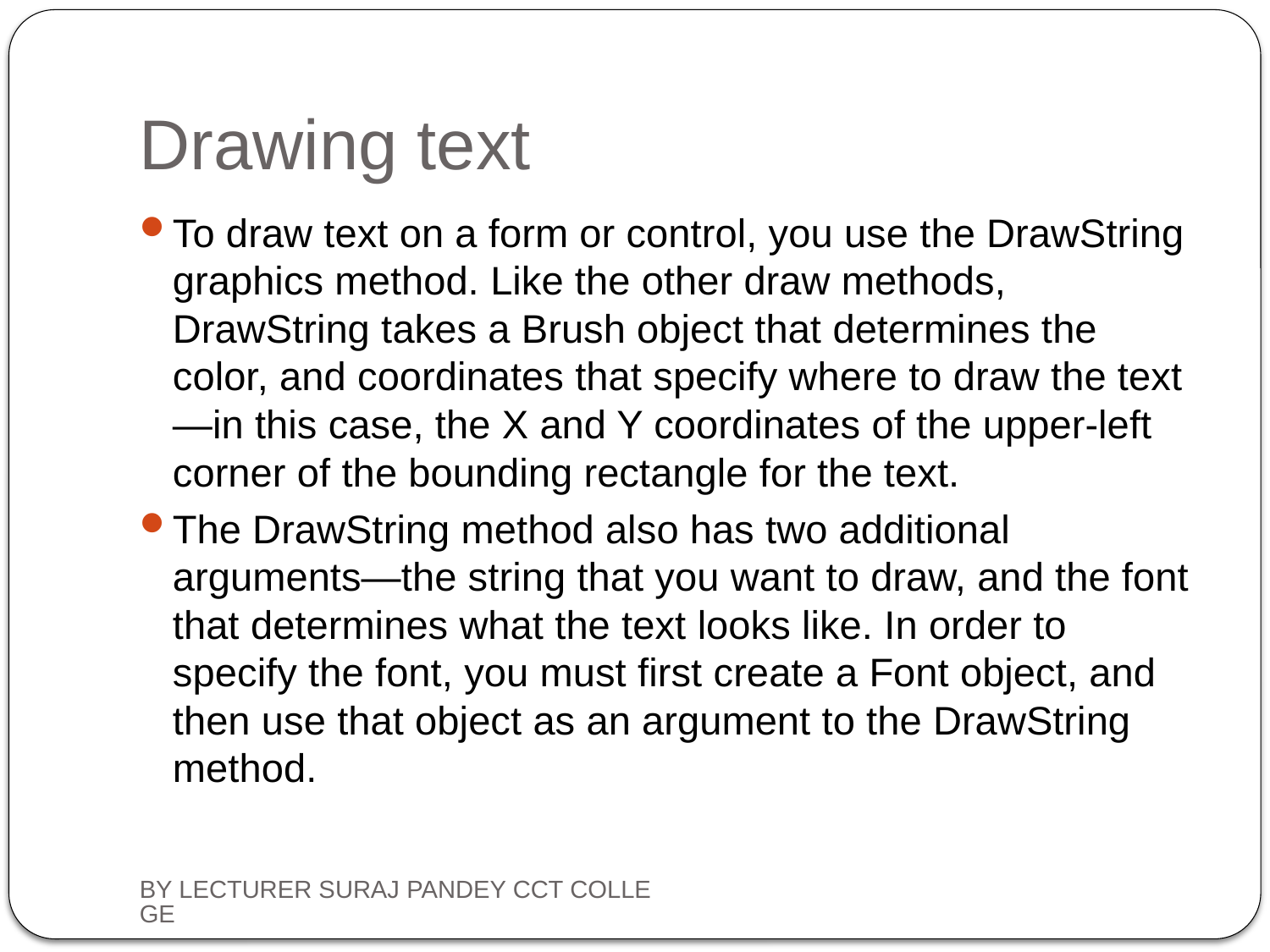

# Drawing text
To draw text on a form or control, you use the DrawString graphics method. Like the other draw methods, DrawString takes a Brush object that determines the color, and coordinates that specify where to draw the text—in this case, the X and Y coordinates of the upper-left corner of the bounding rectangle for the text.
The DrawString method also has two additional arguments—the string that you want to draw, and the font that determines what the text looks like. In order to specify the font, you must first create a Font object, and then use that object as an argument to the DrawString method.

BY LECTURER SURAJ PANDEY CCT COLLEGE